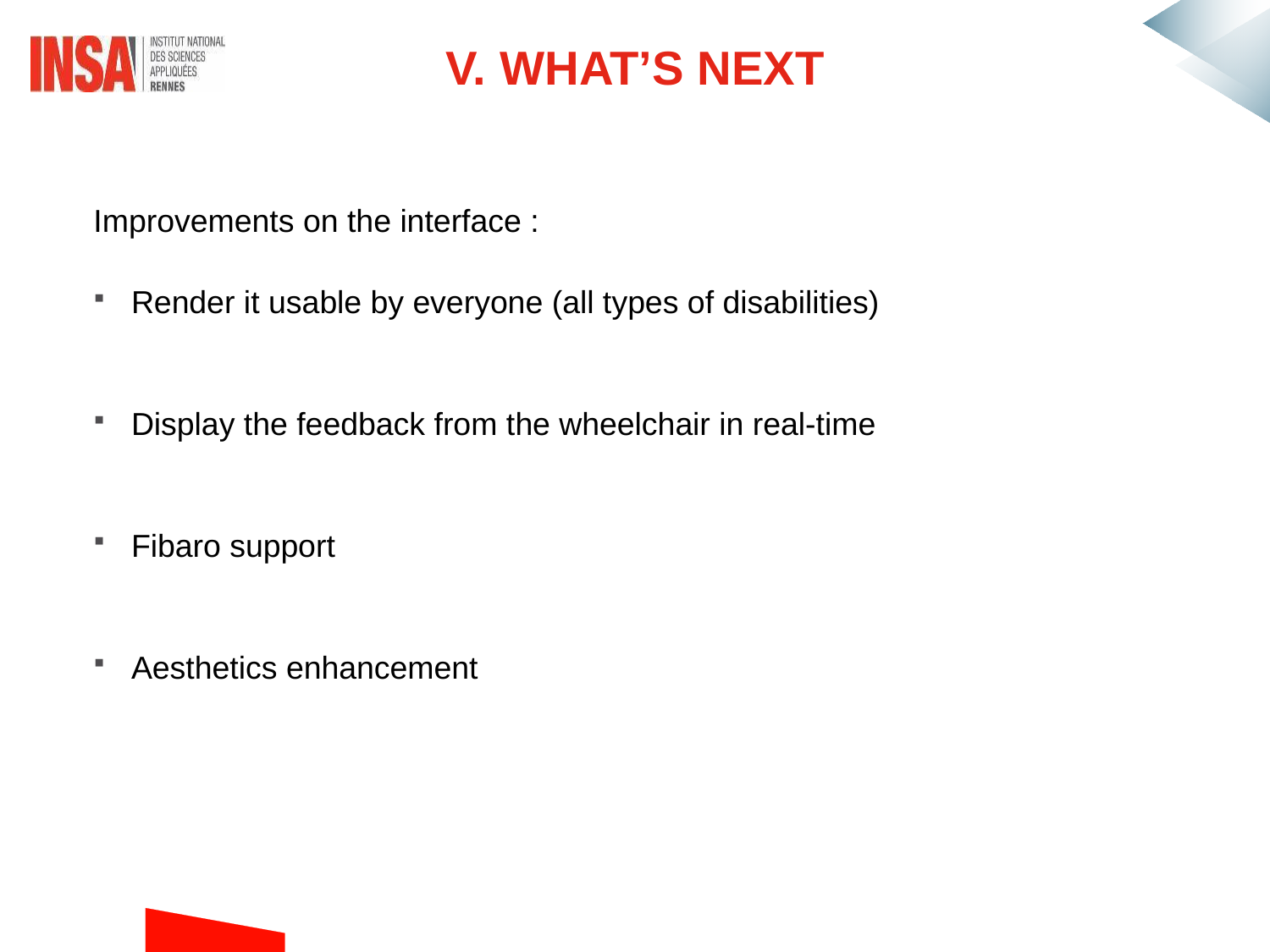

V. What’s next
Improvements on the interface :

Render it usable by everyone (all types of disabilities)

Display the feedback from the wheelchair in real-time

Fibaro support

Aesthetics enhancement